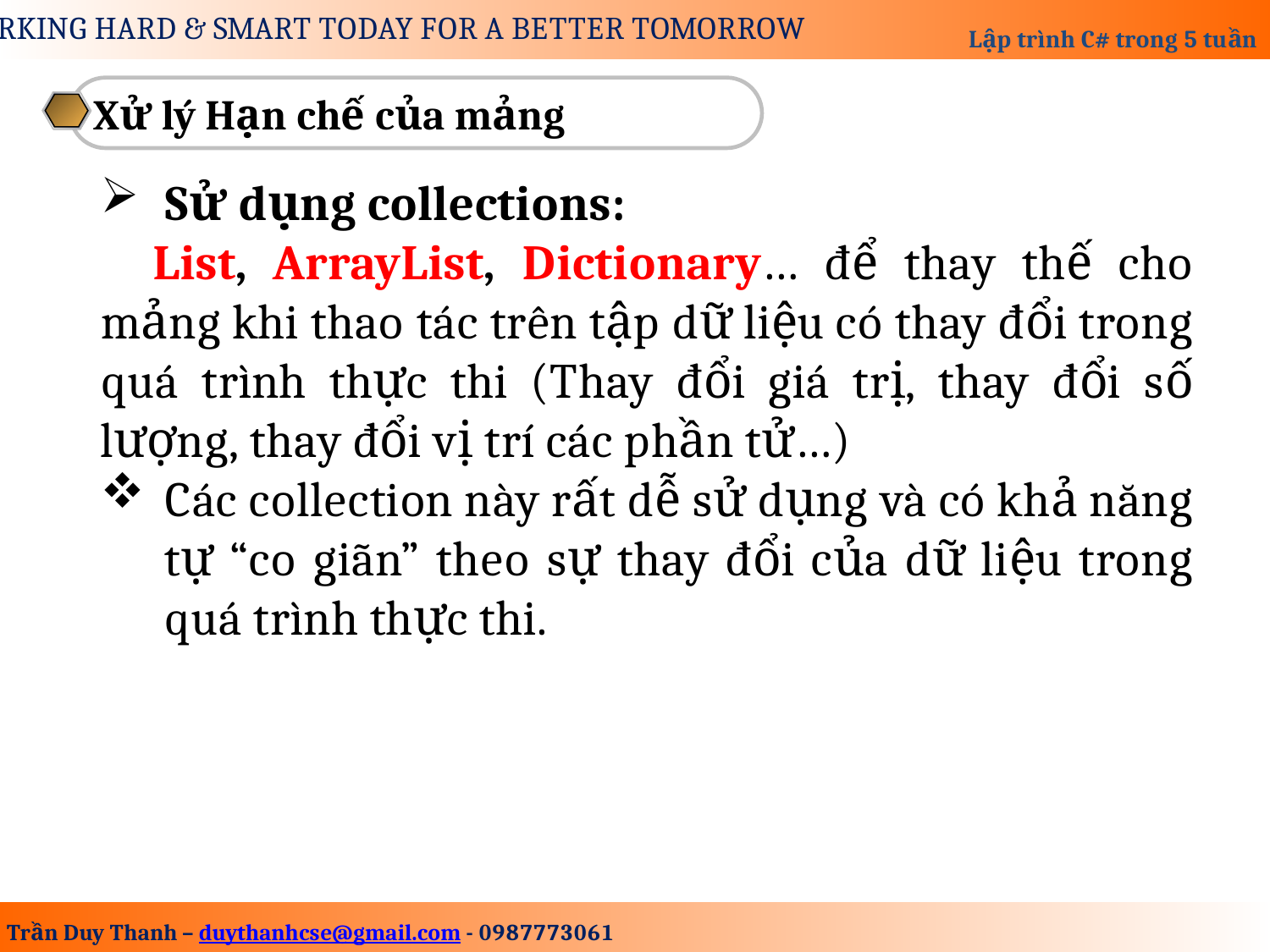

Xử lý Hạn chế của mảng

Sử dụng collections:
  List, ArrayList, Dictionary… để thay thế cho mảng khi thao tác trên tập dữ liệu có thay đổi trong quá trình thực thi (Thay đổi giá trị, thay đổi số lượng, thay đổi vị trí các phần tử…)
Các collection này rất dễ sử dụng và có khả năng tự “co giãn” theo sự thay đổi của dữ liệu trong quá trình thực thi.